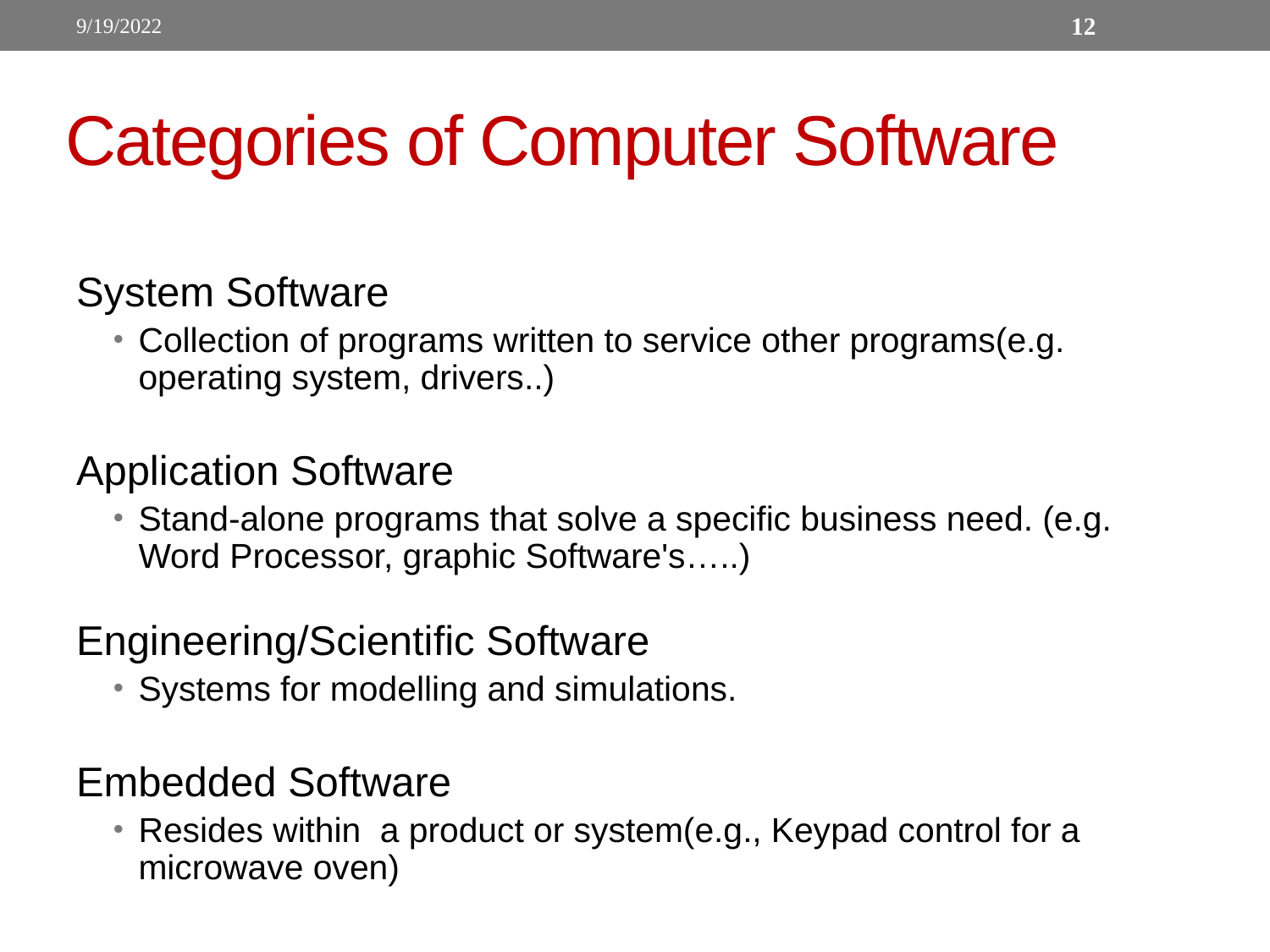

9/19/2022
12
# Categories of Computer Software
System Software
Collection of programs written to service other programs(e.g. operating system, drivers..)

Application Software
Stand-alone programs that solve a specific business need. (e.g. Word Processor, graphic Software's…..)

Engineering/Scientific Software
Systems for modelling and simulations.

Embedded Software
Resides within  a product or system(e.g., Keypad control for a microwave oven)